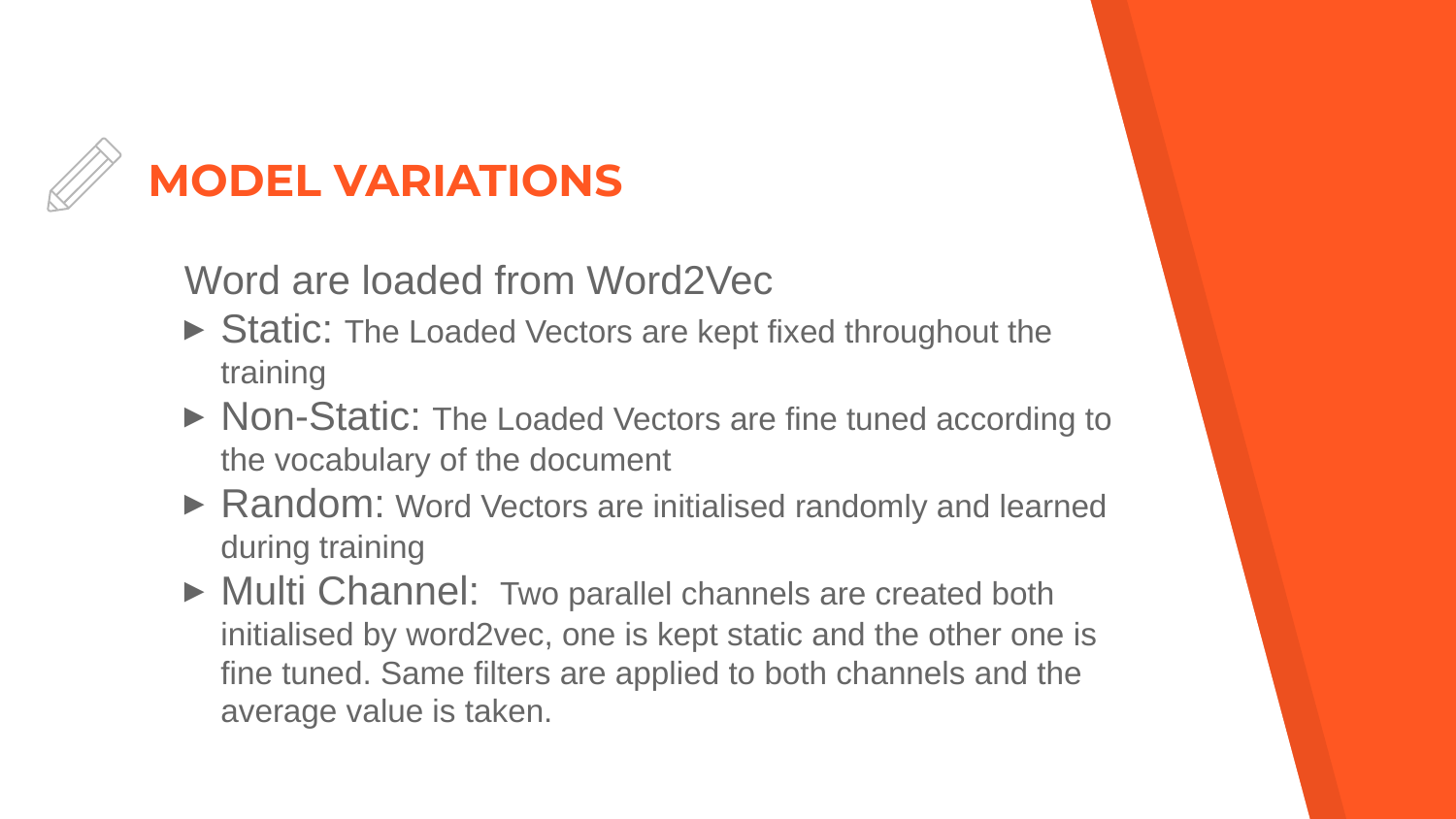

# MODEL VARIATIONS
Word are loaded from Word2Vec
Static: The Loaded Vectors are kept fixed throughout the training
Non-Static: The Loaded Vectors are fine tuned according to the vocabulary of the document
Random: Word Vectors are initialised randomly and learned during training
Multi Channel:  Two parallel channels are created both initialised by word2vec, one is kept static and the other one is fine tuned. Same filters are applied to both channels and the average value is taken.